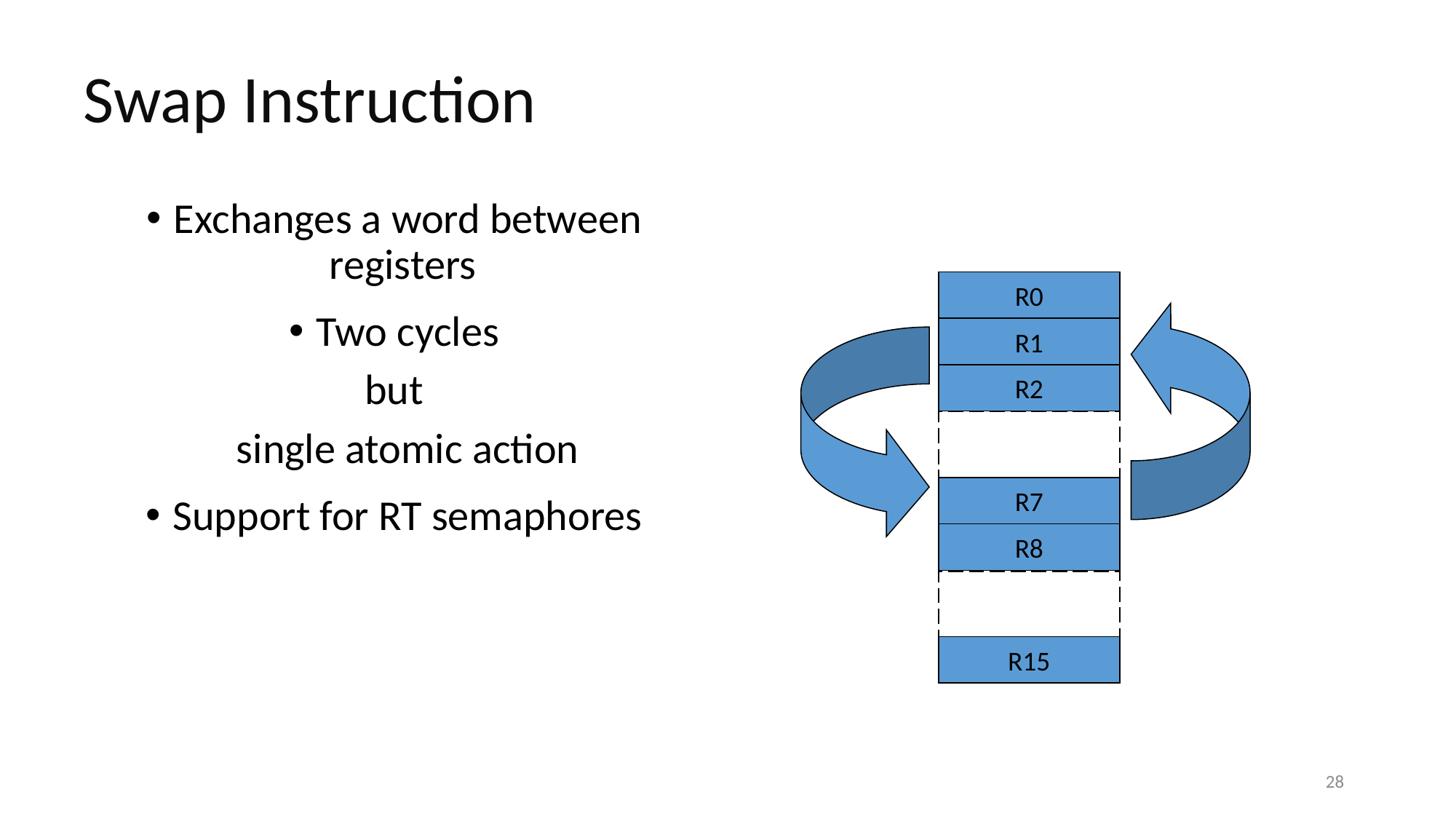

# Swap Instruction
Exchanges a word between registers
Two cycles
but
	single atomic action
Support for RT semaphores
R0

R1

R2

R7
R8

R15
28